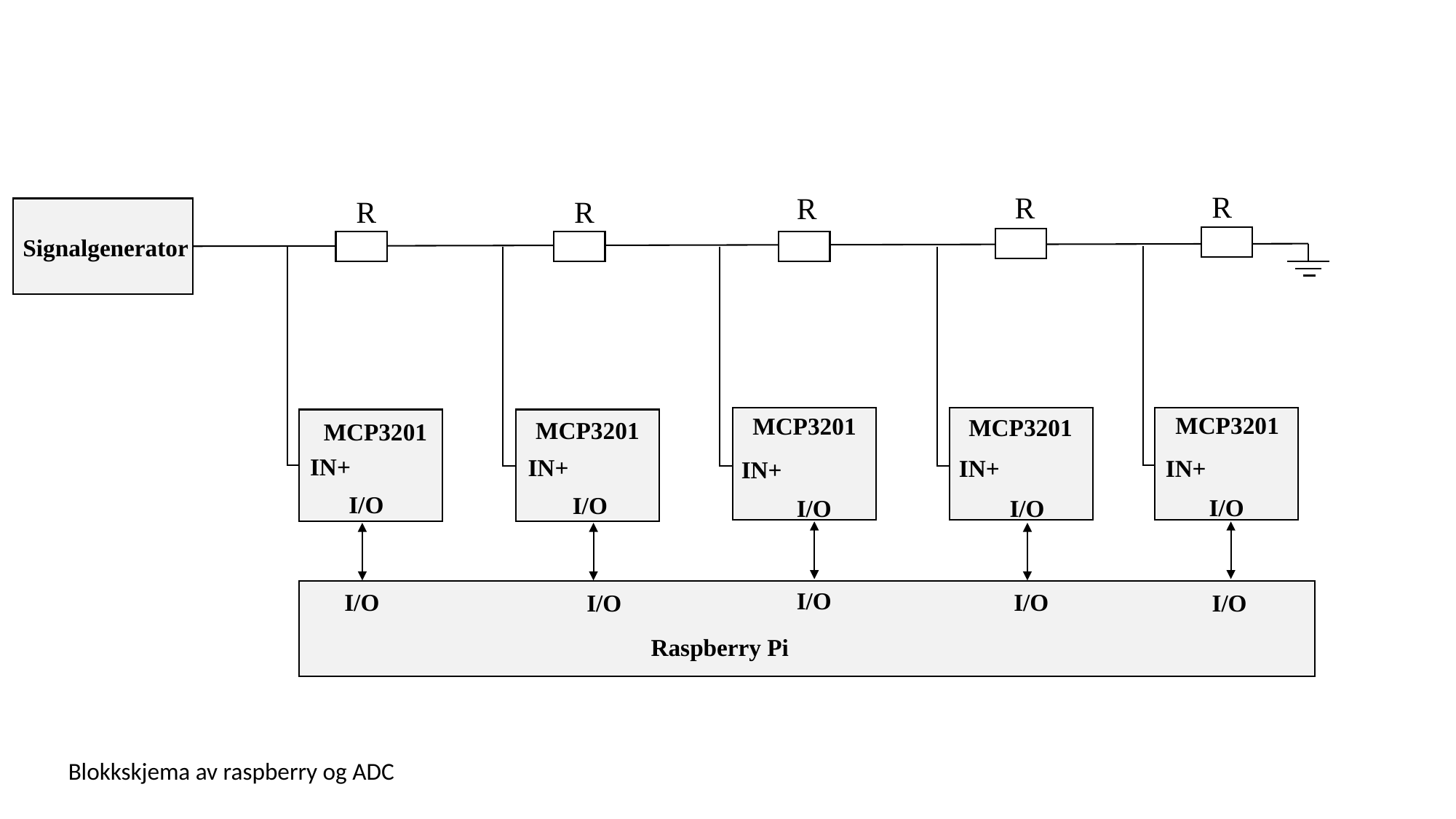

R
R
R
R
R

Signalgenerator

MCP3201
MCP3201
MCP3201

MCP3201
MCP3201
IN+
IN+
IN+
IN+
IN+
I/O
I/O
I/O
I/O
I/O
I/O

I/O
I/O
I/O
I/O
Raspberry Pi
Blokkskjema av raspberry og ADC